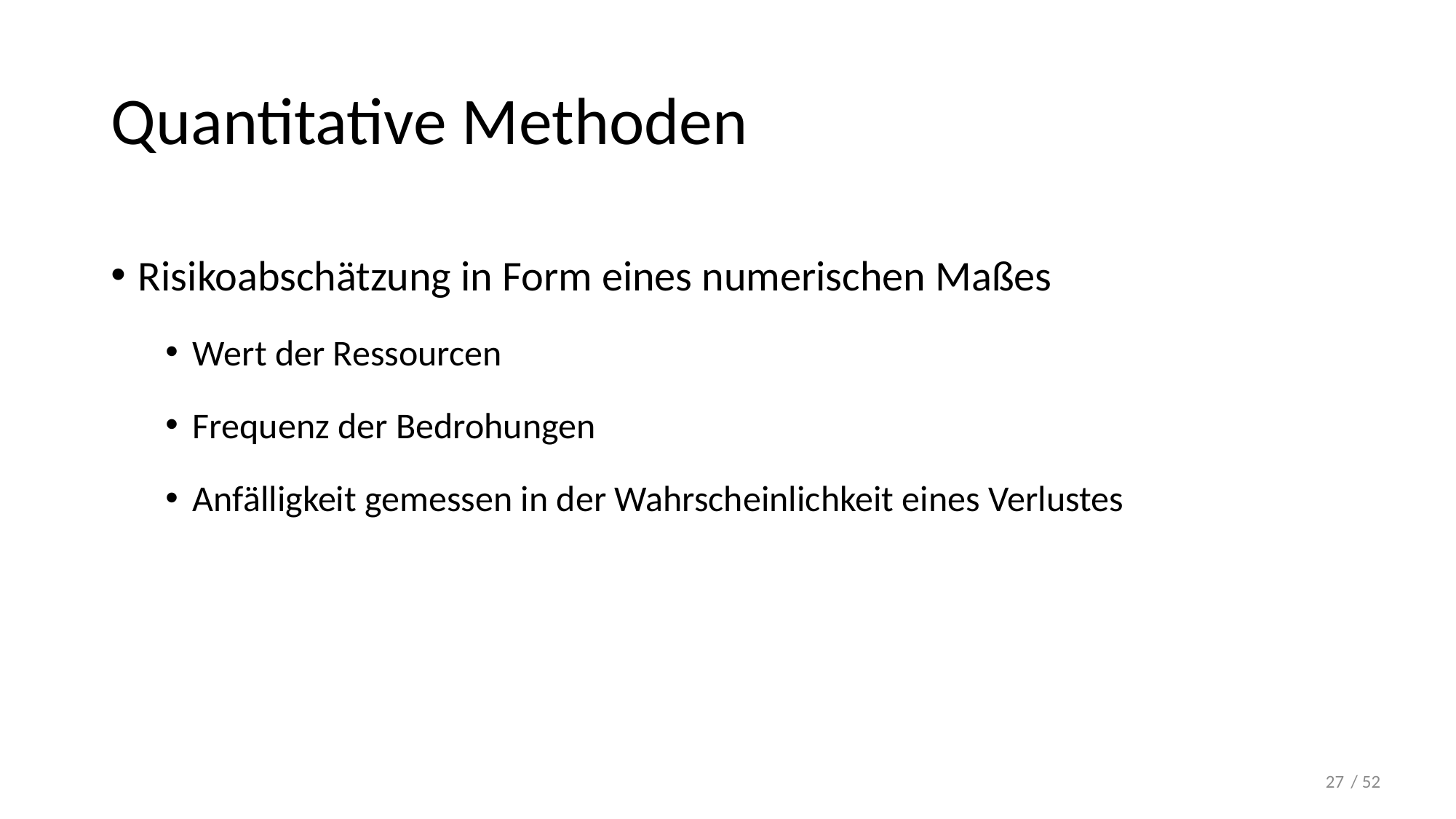

# Quantitative Methoden
Risikoabschätzung in Form eines numerischen Maßes
Wert der Ressourcen
Frequenz der Bedrohungen
Anfälligkeit gemessen in der Wahrscheinlichkeit eines Verlustes

/ 52
27